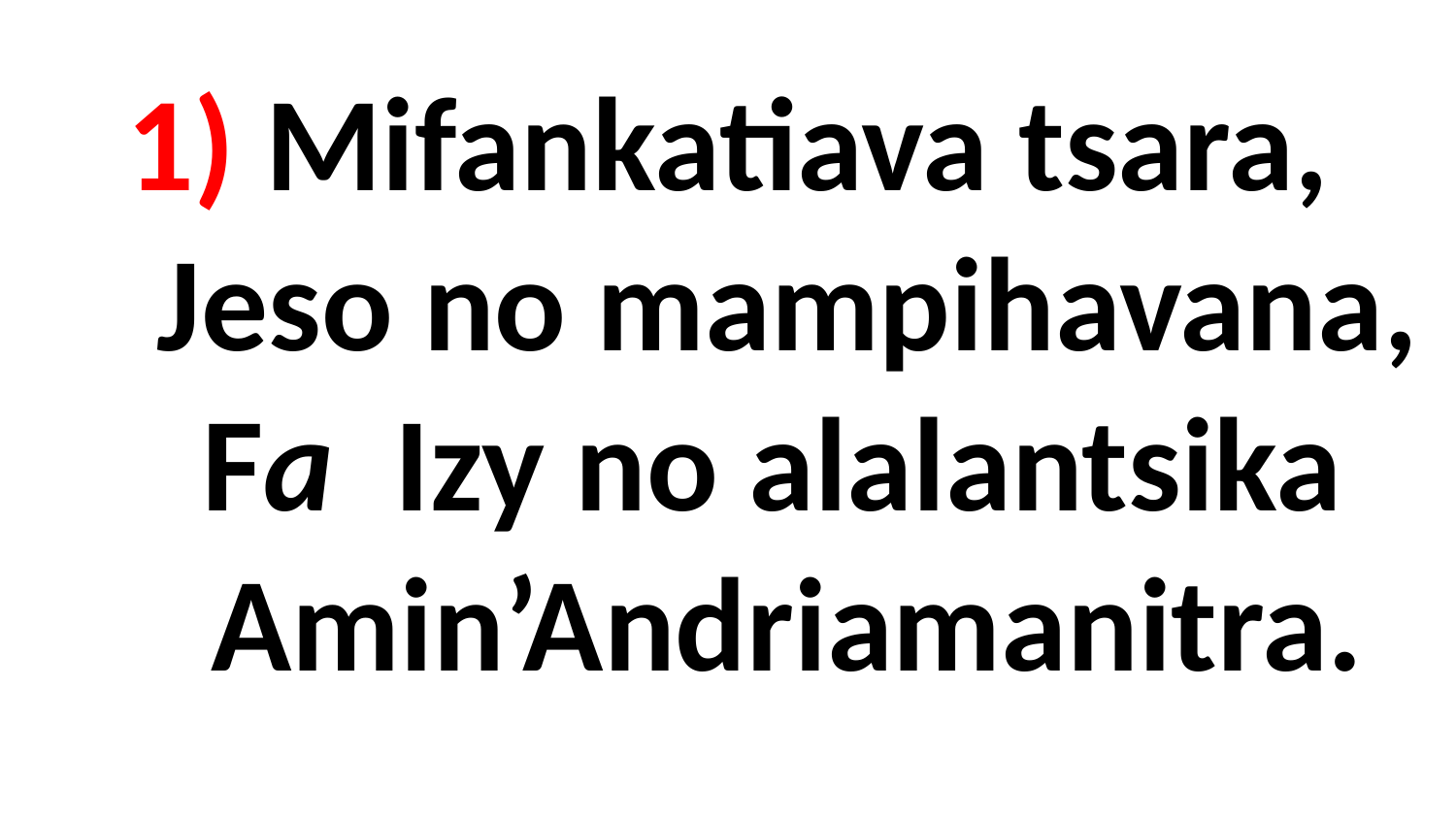

# 1) Mifankatiava tsara, Jeso no mampihavana, Fa  Izy no alalantsika Amin’Andriamanitra.